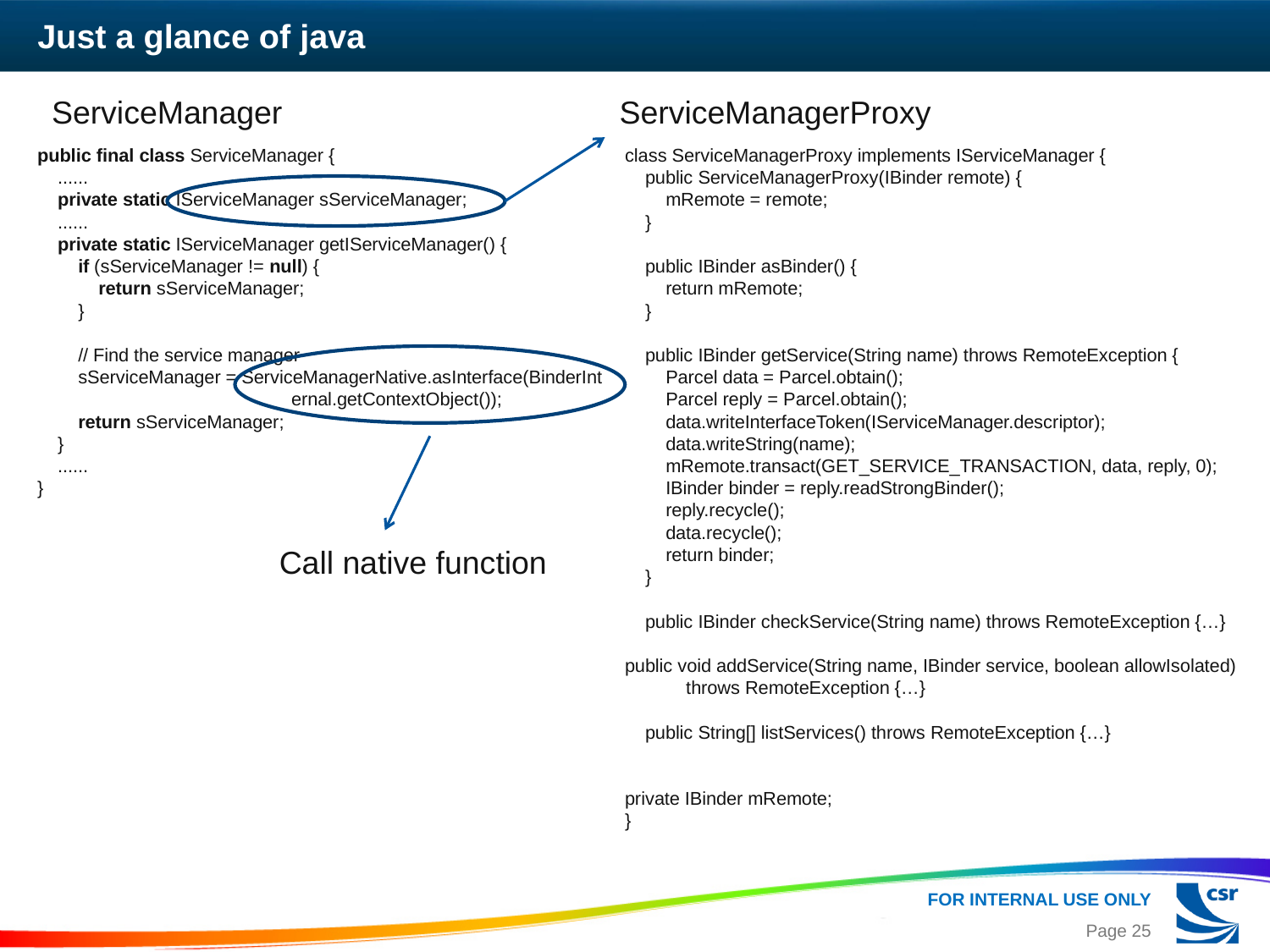

# Just a glance of java
ServiceManager
ServiceManagerProxy
public final class ServiceManager {
    ......
    private static IServiceManager sServiceManager;
    ......
    private static IServiceManager getIServiceManager() {
        if (sServiceManager != null) {
            return sServiceManager;
        }

        // Find the service manager
        sServiceManager = ServiceManagerNative.asInterface(BinderInt		ernal.getContextObject());
        return sServiceManager;
    }
    ......
}

class ServiceManagerProxy implements IServiceManager {
    public ServiceManagerProxy(IBinder remote) {
        mRemote = remote;
    }

    public IBinder asBinder() {
        return mRemote;
    }

    public IBinder getService(String name) throws RemoteException {
        Parcel data = Parcel.obtain();
        Parcel reply = Parcel.obtain();
        data.writeInterfaceToken(IServiceManager.descriptor);
        data.writeString(name);
        mRemote.transact(GET_SERVICE_TRANSACTION, data, reply, 0);
        IBinder binder = reply.readStrongBinder();
        reply.recycle();
        data.recycle();
        return binder;
    }

    public IBinder checkService(String name) throws RemoteException {…}

public void addService(String name, IBinder service, boolean allowIsolated)
            throws RemoteException {…}

    public String[] listServices() throws RemoteException {…}

private IBinder mRemote;
}

Call native function
Page 25